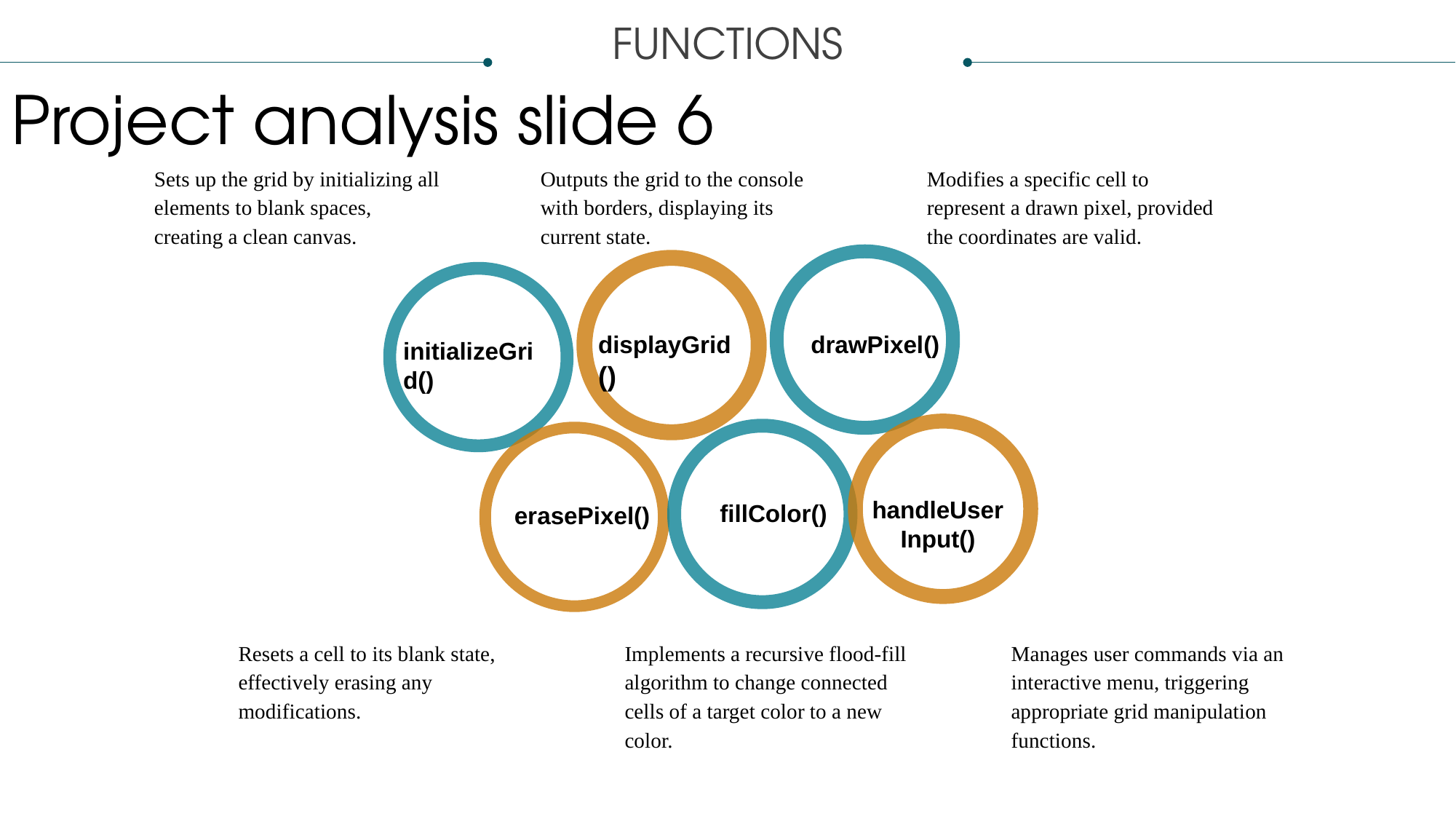

FUNCTIONS
Project analysis slide 6
Sets up the grid by initializing all elements to blank spaces, creating a clean canvas.
Outputs the grid to the console with borders, displaying its current state.
Modifies a specific cell to represent a drawn pixel, provided the coordinates are valid.

displayGrid()
drawPixel()

initializeGrid()

handleUser
Input()
fillColor()
erasePixel()
Resets a cell to its blank state, effectively erasing any modifications.
Implements a recursive flood-fill algorithm to change connected cells of a target color to a new color.
Manages user commands via an interactive menu, triggering appropriate grid manipulation functions.